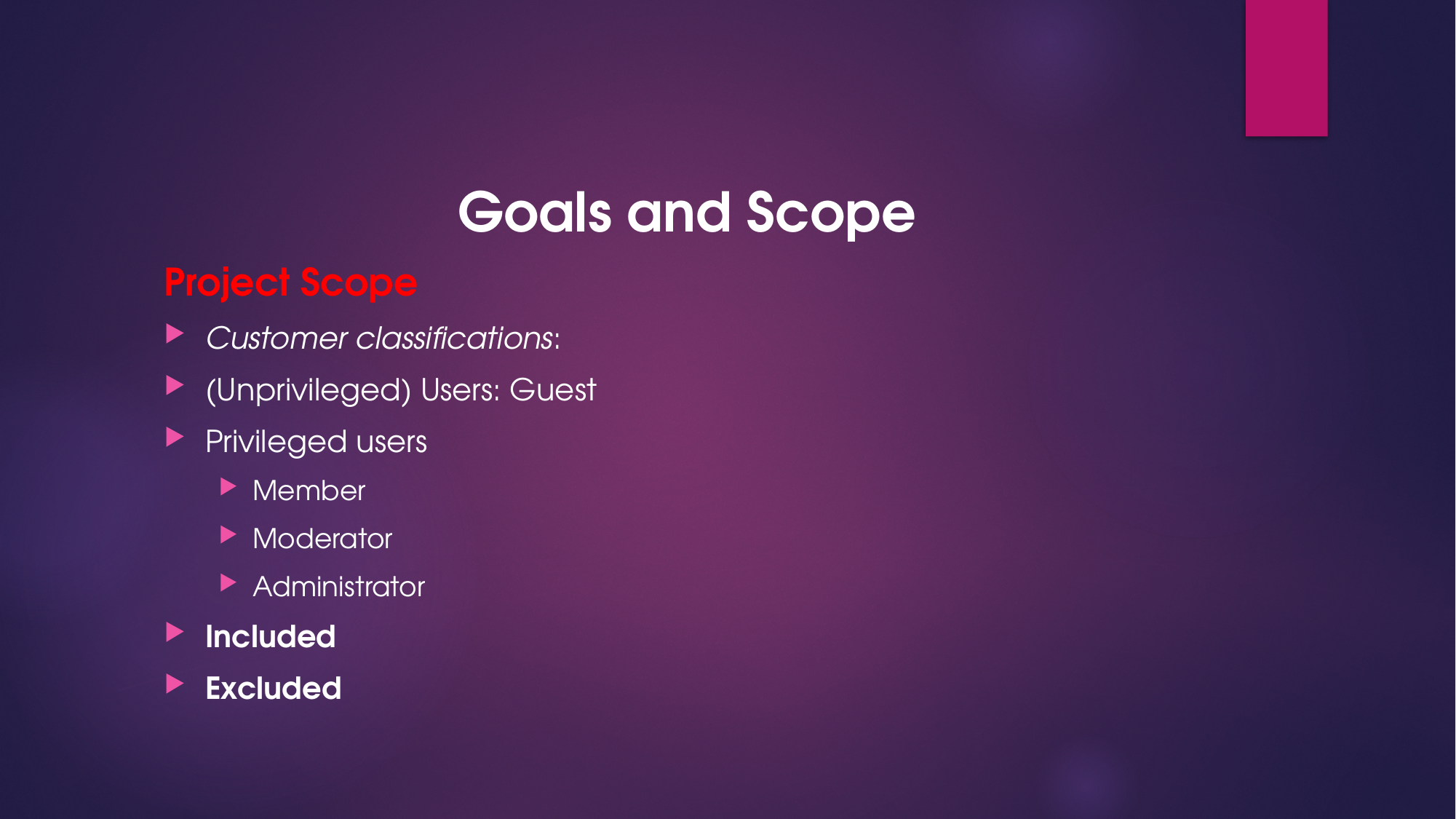

Goals and Scope
Project Scope
Customer classifications:
(Unprivileged) Users: Guest
Privileged users
Member
Moderator
Administrator
Included
Excluded